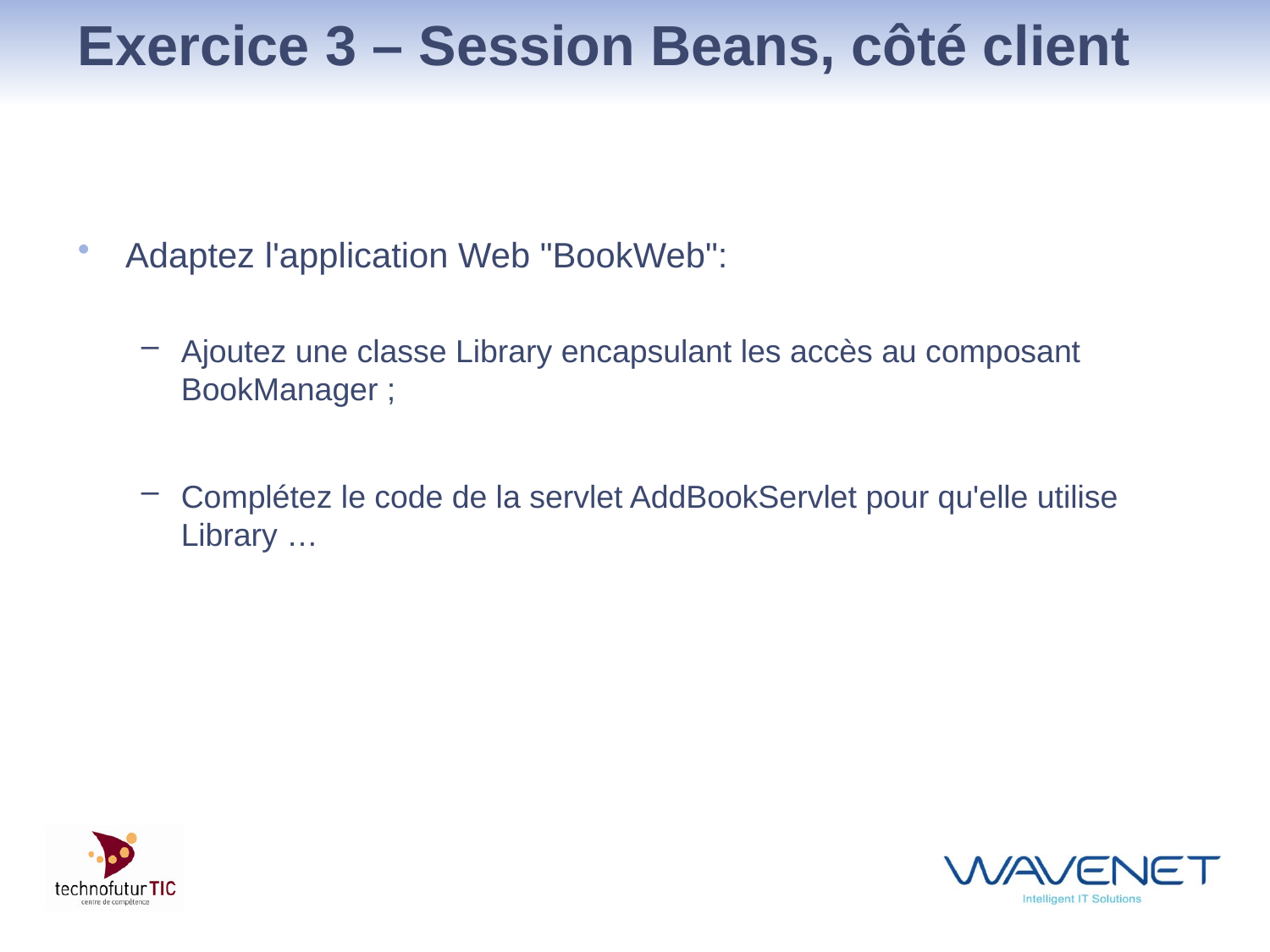

# Exercice 3 – Session Beans, côté client
Adaptez l'application Web "BookWeb":

Ajoutez une classe Library encapsulant les accès au composant BookManager ;

Complétez le code de la servlet AddBookServlet pour qu'elle utilise Library …